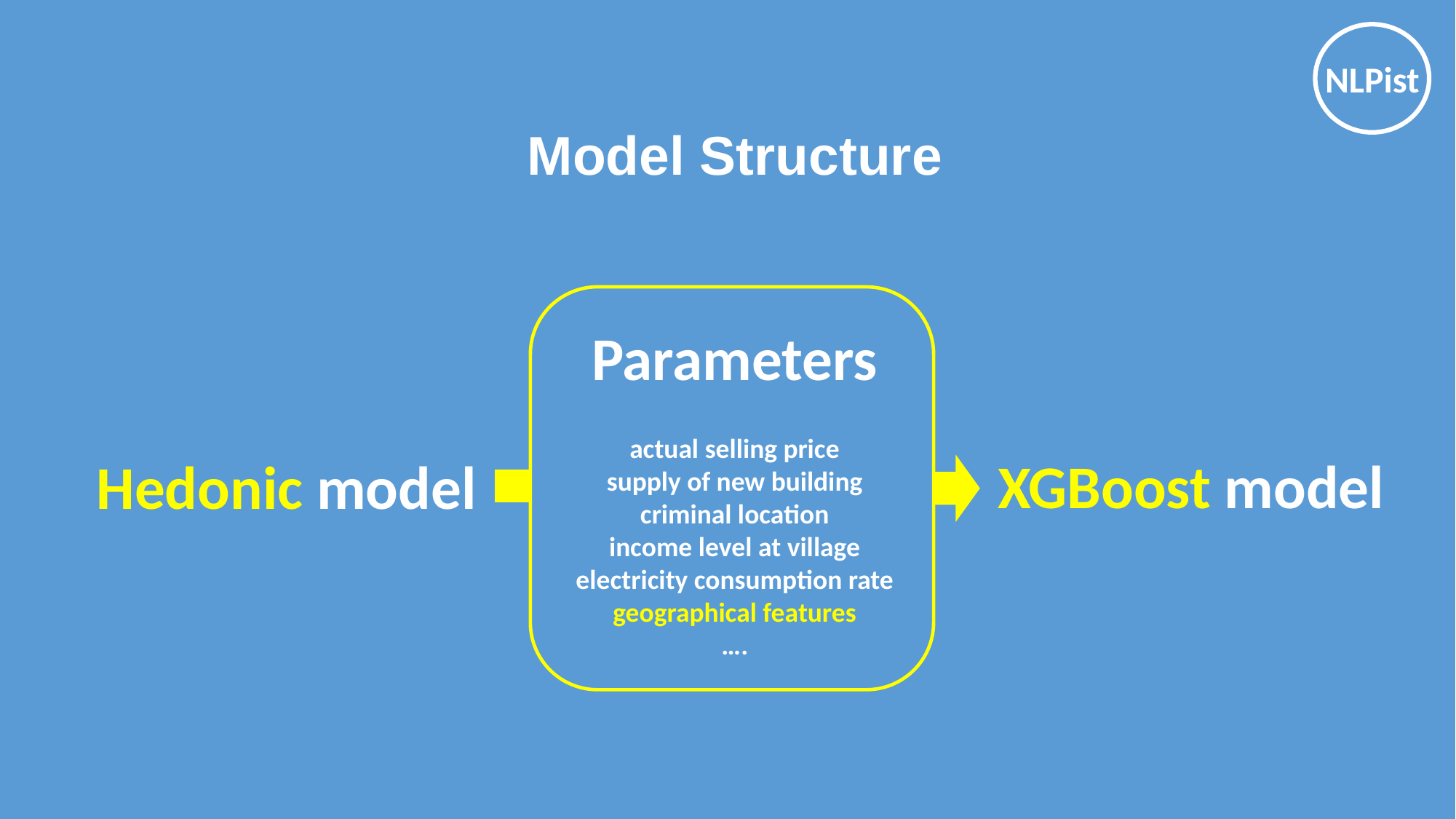

NLPist
# Model Structure

Parameters
actual selling price
supply of new building
criminal location
income level at village
electricity consumption rate
geographical features
….
XGBoost model
Hedonic model